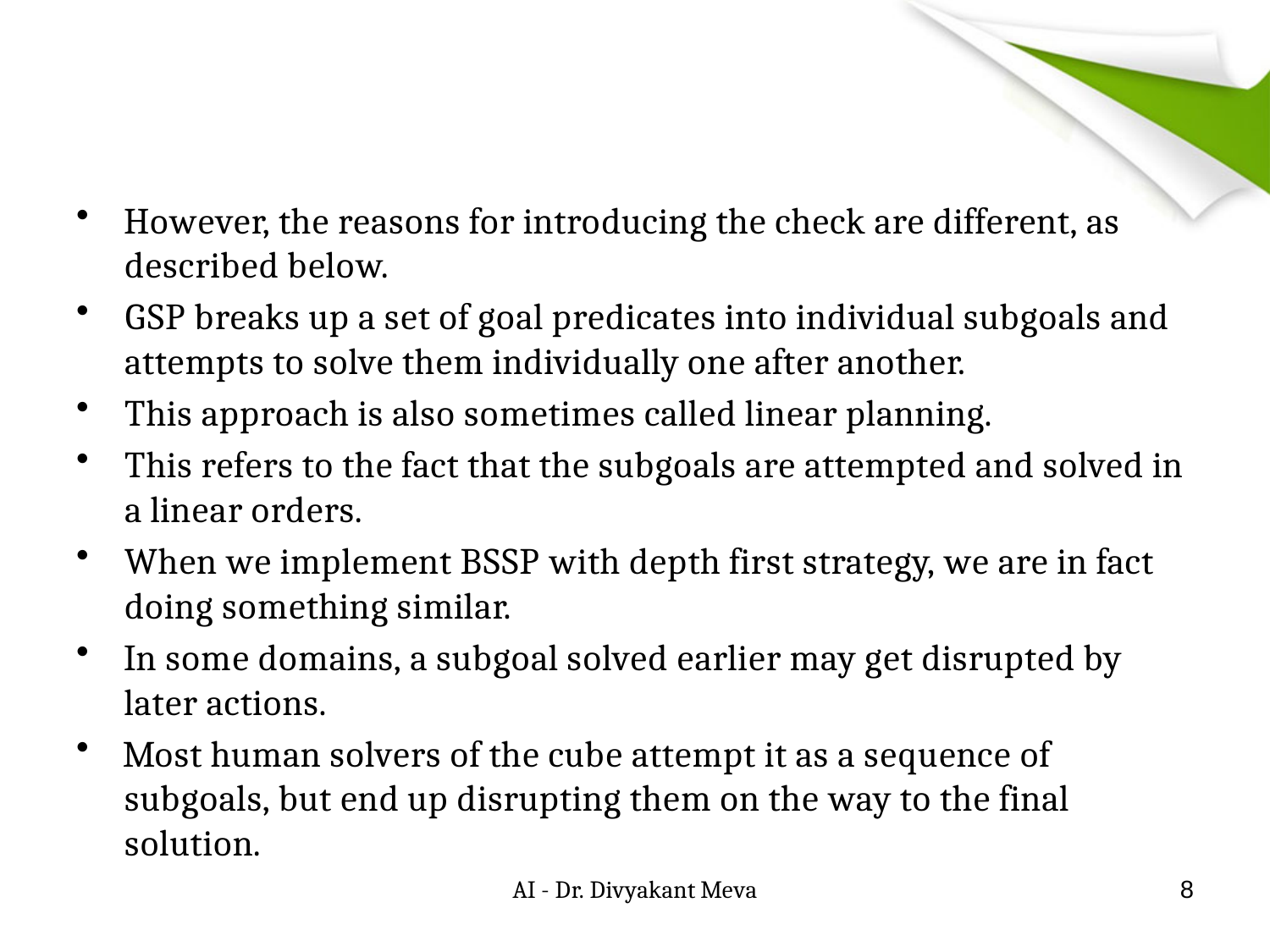

#
However, the reasons for introducing the check are different, as described below.
GSP breaks up a set of goal predicates into individual subgoals and attempts to solve them individually one after another.
This approach is also sometimes called linear planning.
This refers to the fact that the subgoals are attempted and solved in a linear orders.
When we implement BSSP with depth first strategy, we are in fact doing something similar.
In some domains, a subgoal solved earlier may get disrupted by later actions.
Most human solvers of the cube attempt it as a sequence of subgoals, but end up disrupting them on the way to the final solution.

AI - Dr. Divyakant Meva
8